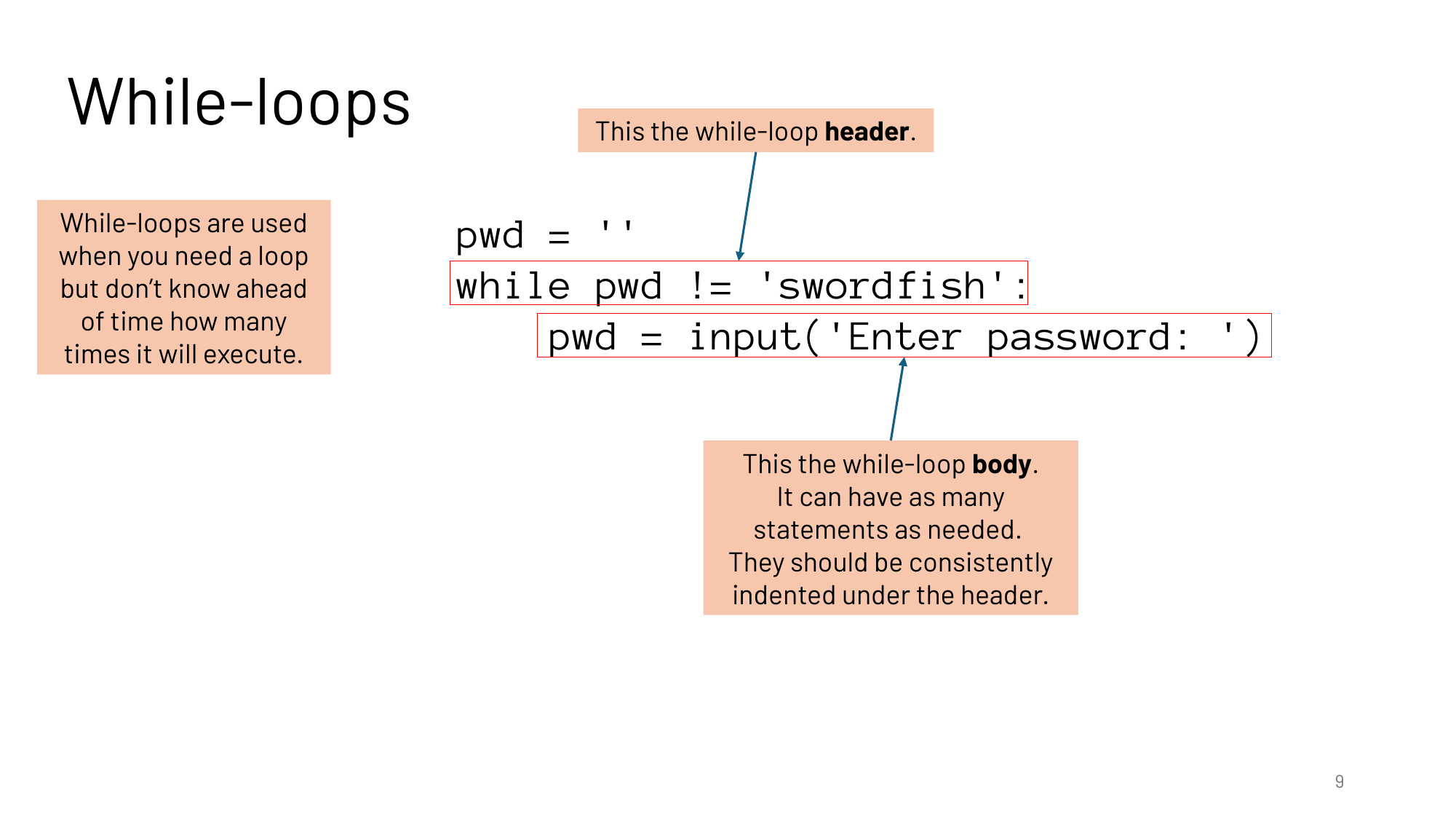

# While-loops
This the while-loop header.
While-loops are used when you need a loop but don’t know ahead of time how many times it will execute.
pwd = ''
while pwd != 'swordfish':
    pwd = input('Enter password: ')

This the while-loop body.
It can have as many statements as needed.
They should be consistently indented under the header.
9